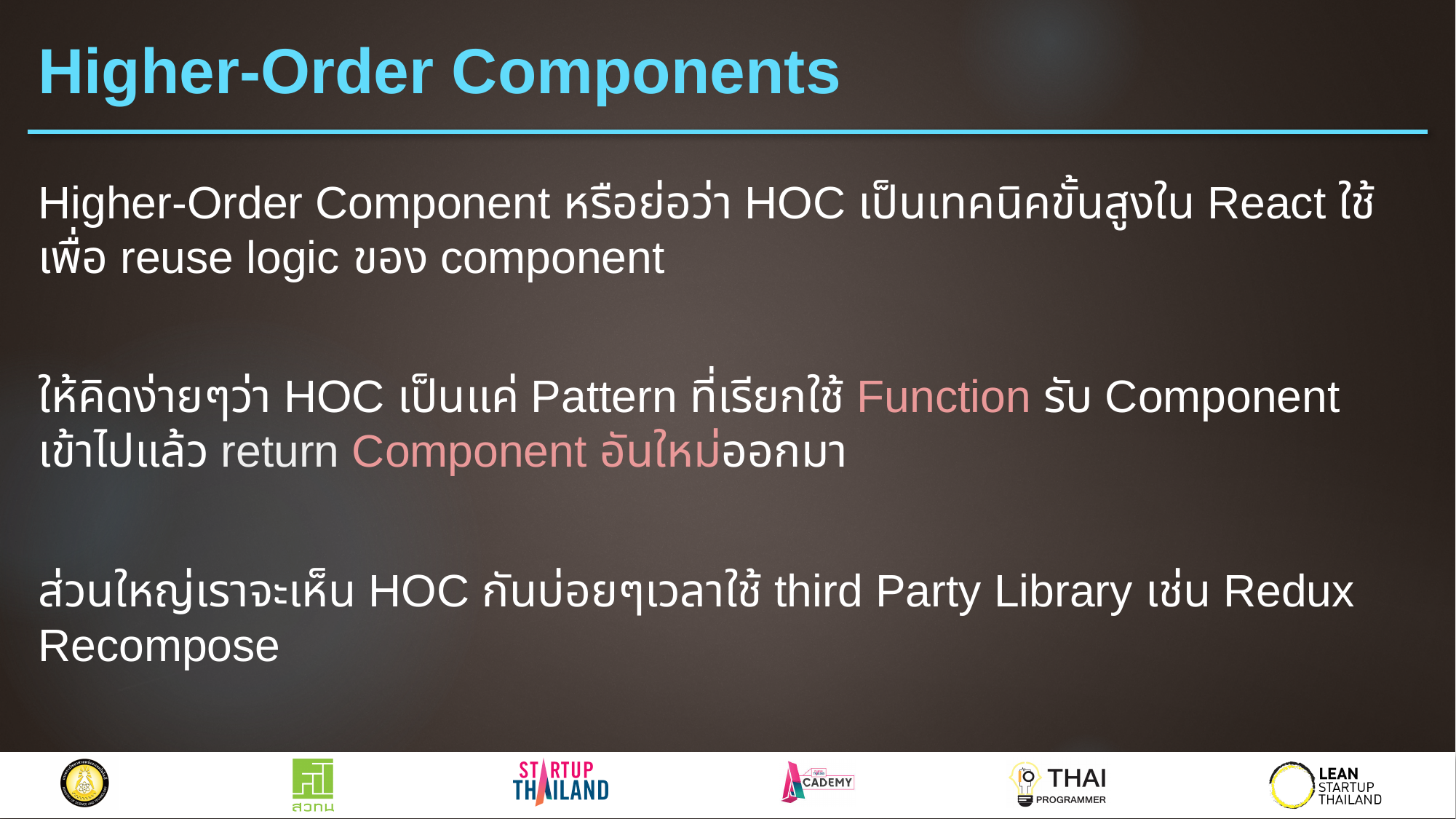

# Higher-Order Components
Higher-Order Component หรือย่อว่า HOC เป็นเทคนิคขั้นสูงใน React ใช้เพื่อ reuse logic ของ component

ให้คิดง่ายๆว่า HOC เป็นแค่ Pattern ที่เรียกใช้ Function รับ Component เข้าไปแล้ว return Component อันใหม่ออกมา

ส่วนใหญ่เราจะเห็น HOC กันบ่อยๆเวลาใช้ third Party Library เช่น Redux Recompose